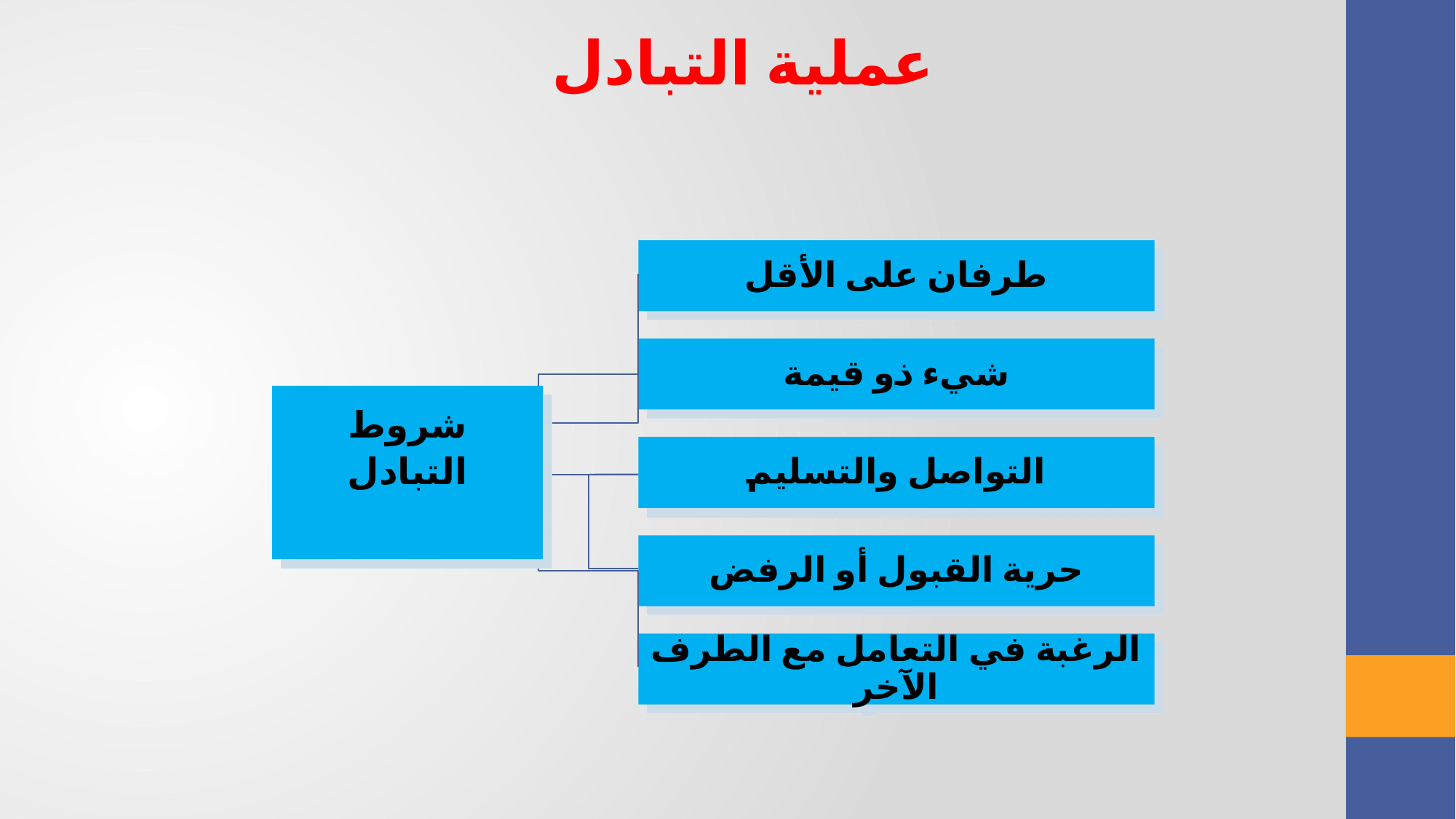

الحصول على شيء مرغوب فيه من شخص ما من خلال تقديم شيء ذي قيمة في المقابل
عملية التبادل
طرفان على الأقل
شيء ذو قيمة
شروط
التبادل

التواصل والتسليم

حرية القبول أو الرفض
الرغبة في التعامل مع الطرف الآخر